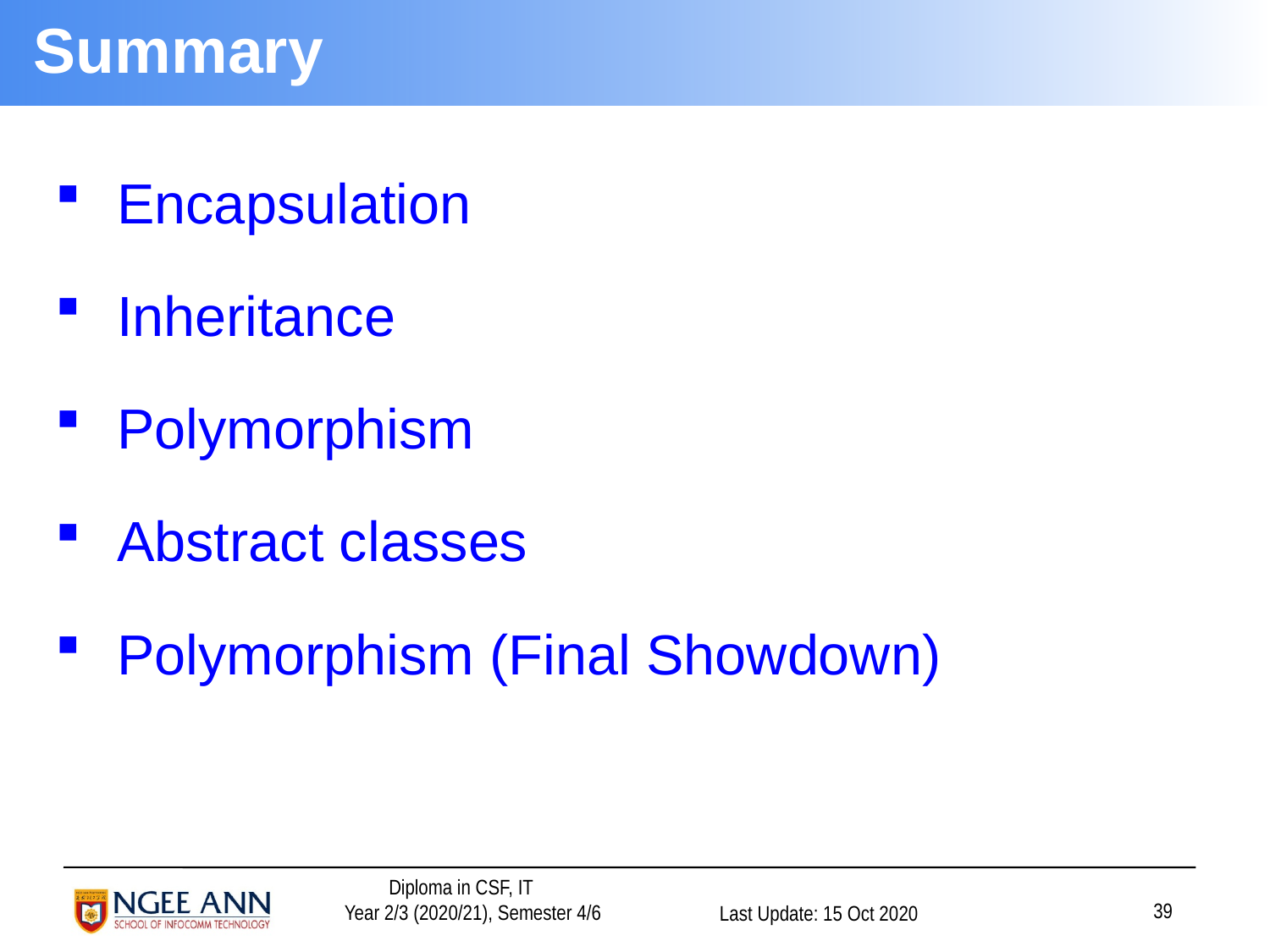

# Summary
Encapsulation
Inheritance
Polymorphism
Abstract classes
Polymorphism (Final Showdown)